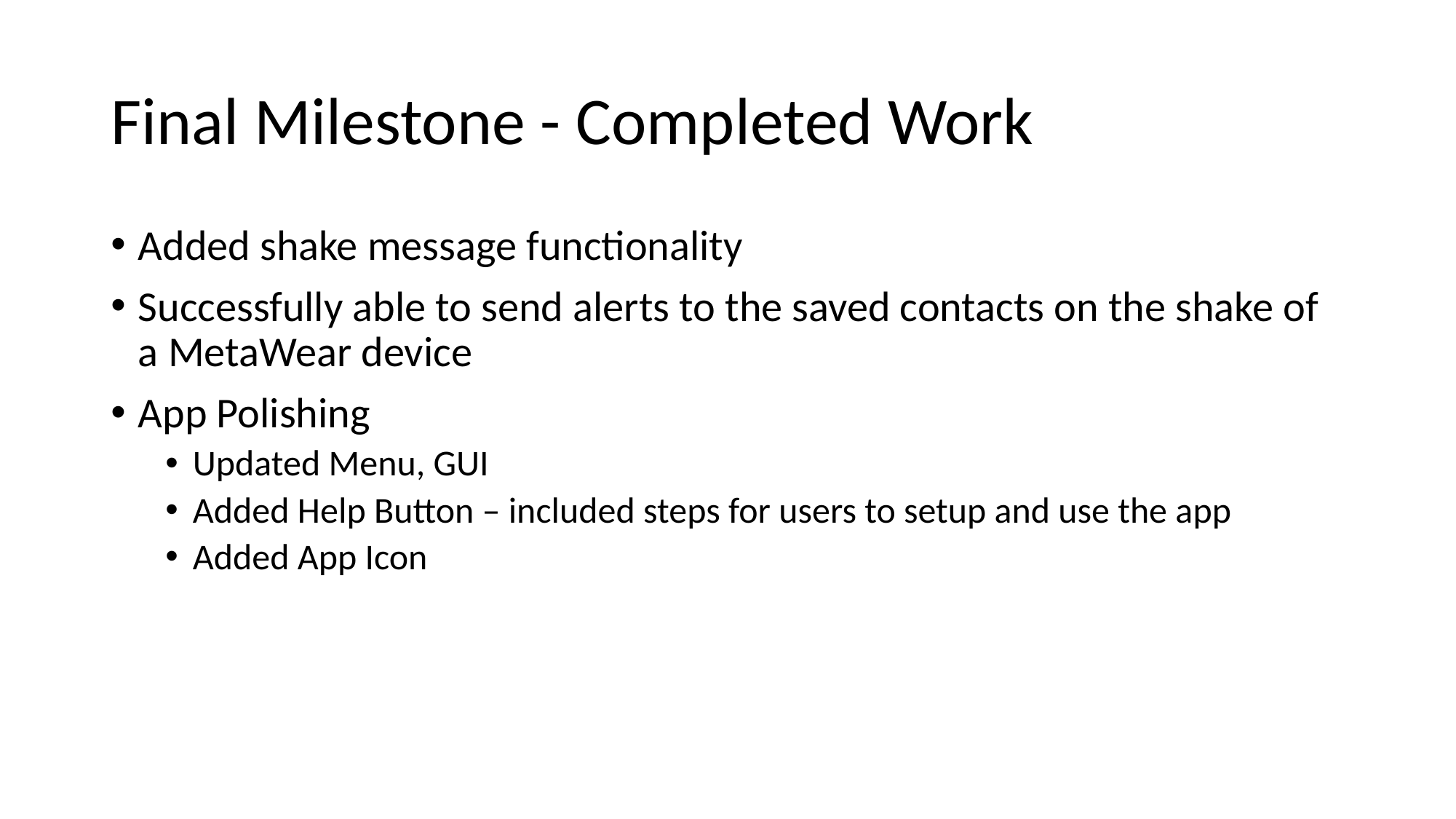

# Final Milestone - Completed Work
Added shake message functionality
Successfully able to send alerts to the saved contacts on the shake of a MetaWear device
App Polishing
Updated Menu, GUI
Added Help Button – included steps for users to setup and use the app
Added App Icon